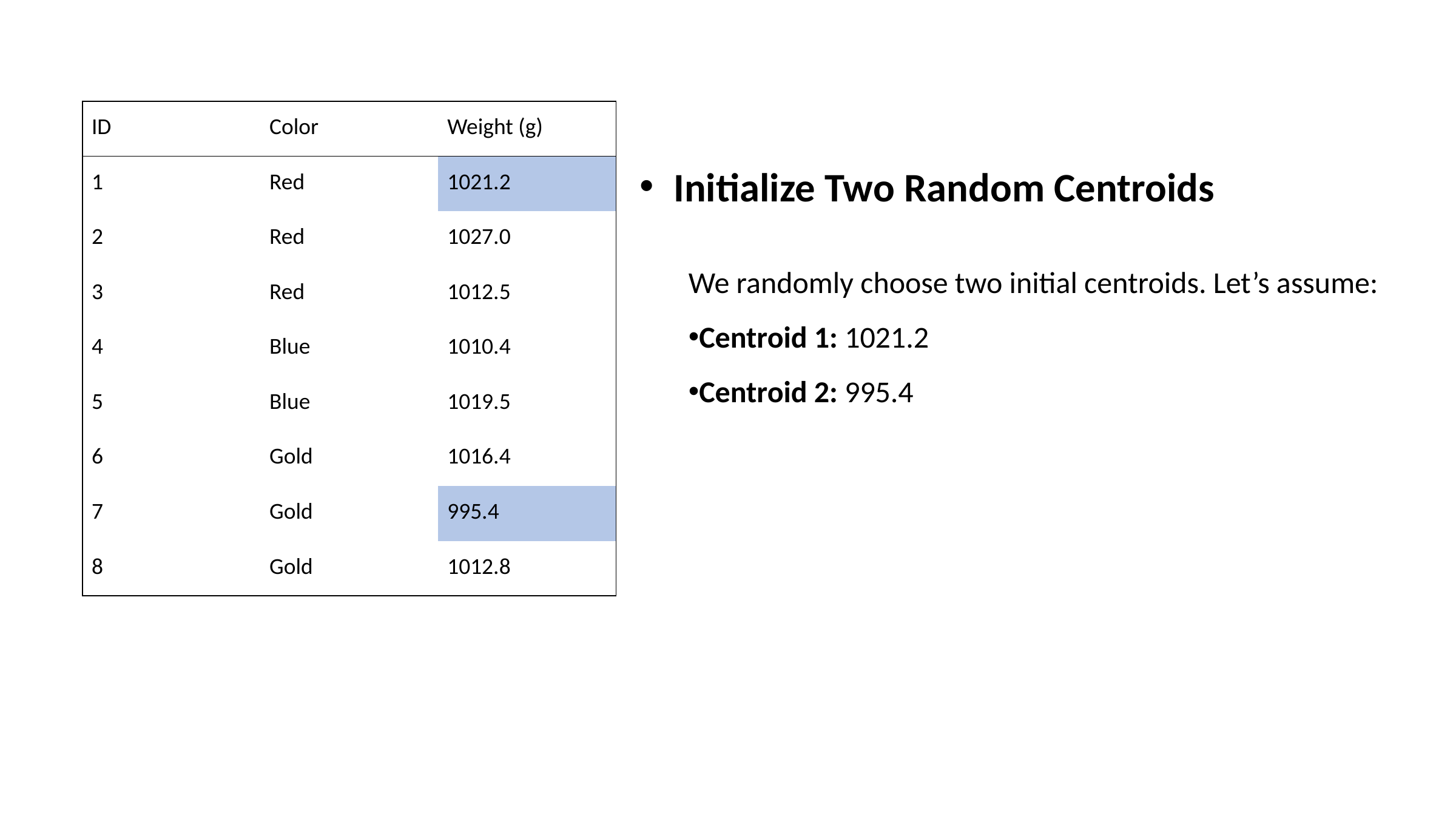

| ID | Color | Weight (g) |
| --- | --- | --- |
| 1 | Red | 1021.2 |
| 2 | Red | 1027.0 |
| 3 | Red | 1012.5 |
| 4 | Blue | 1010.4 |
| 5 | Blue | 1019.5 |
| 6 | Gold | 1016.4 |
| 7 | Gold | 995.4 |
| 8 | Gold | 1012.8 |
Initialize Two Random Centroids
We randomly choose two initial centroids. Let’s assume:
Centroid 1: 1021.2
Centroid 2: 995.4